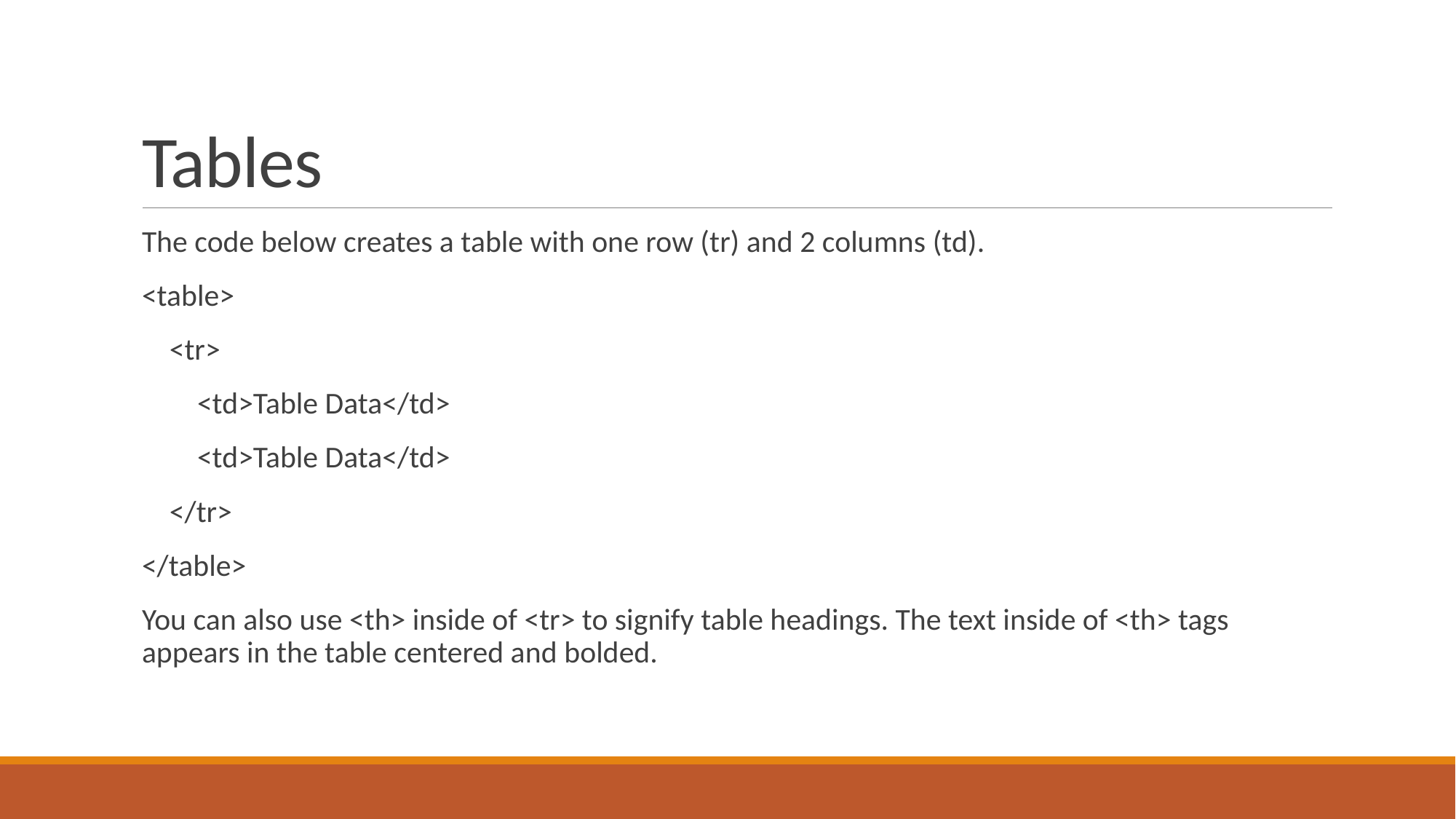

# Tables
The code below creates a table with one row (tr) and 2 columns (td).
<table>
    <tr>
        <td>Table Data</td>
        <td>Table Data</td>
    </tr>
</table>
You can also use <th> inside of <tr> to signify table headings. The text inside of <th> tags appears in the table centered and bolded.